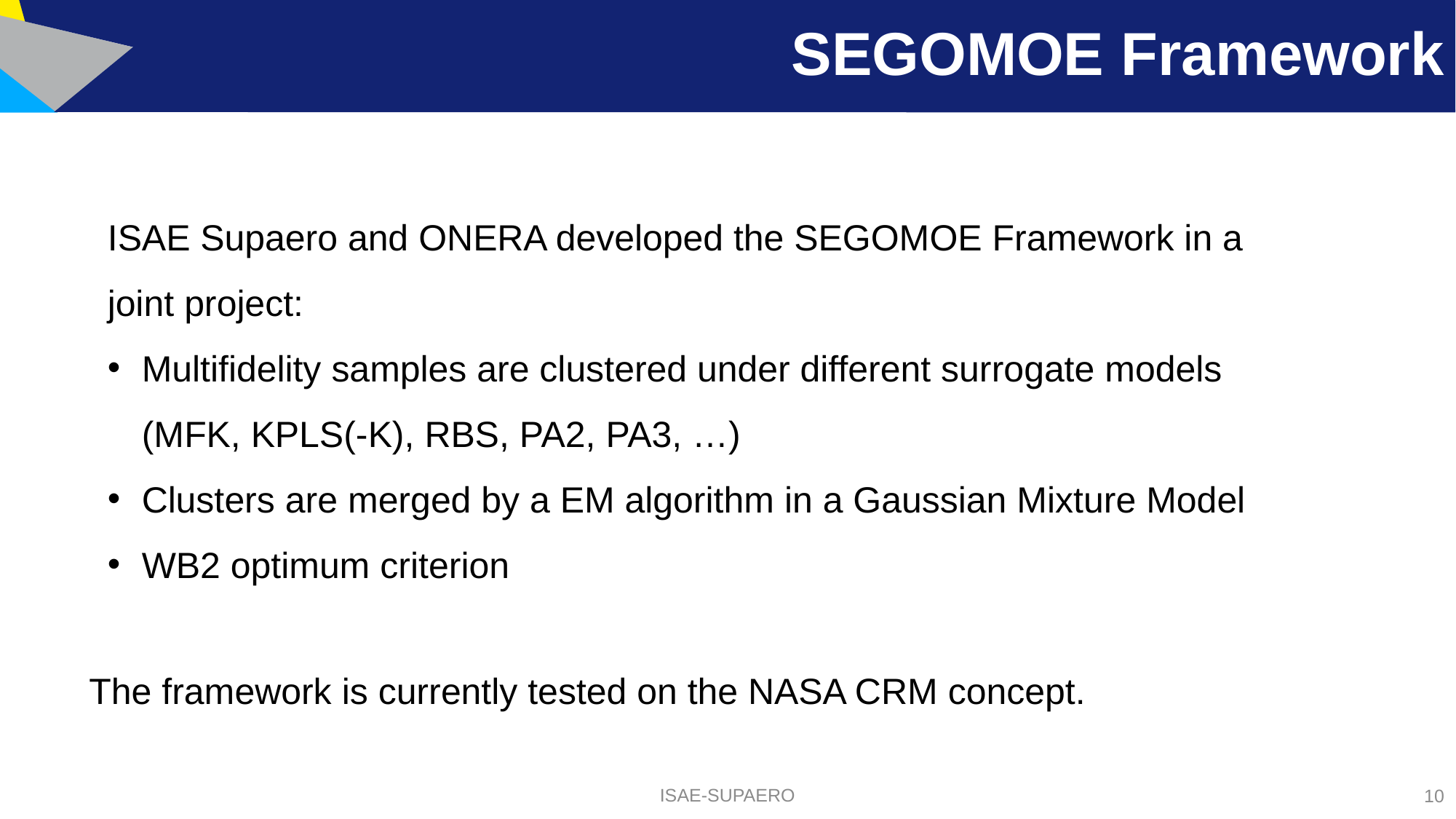

# SEGOMOE Framework
ISAE Supaero and ONERA developed the SEGOMOE Framework in a joint project:
Multifidelity samples are clustered under different surrogate models (MFK, KPLS(-K), RBS, PA2, PA3, …)
Clusters are merged by a EM algorithm in a Gaussian Mixture Model
WB2 optimum criterion
The framework is currently tested on the NASA CRM concept.
ISAE-SUPAERO
10